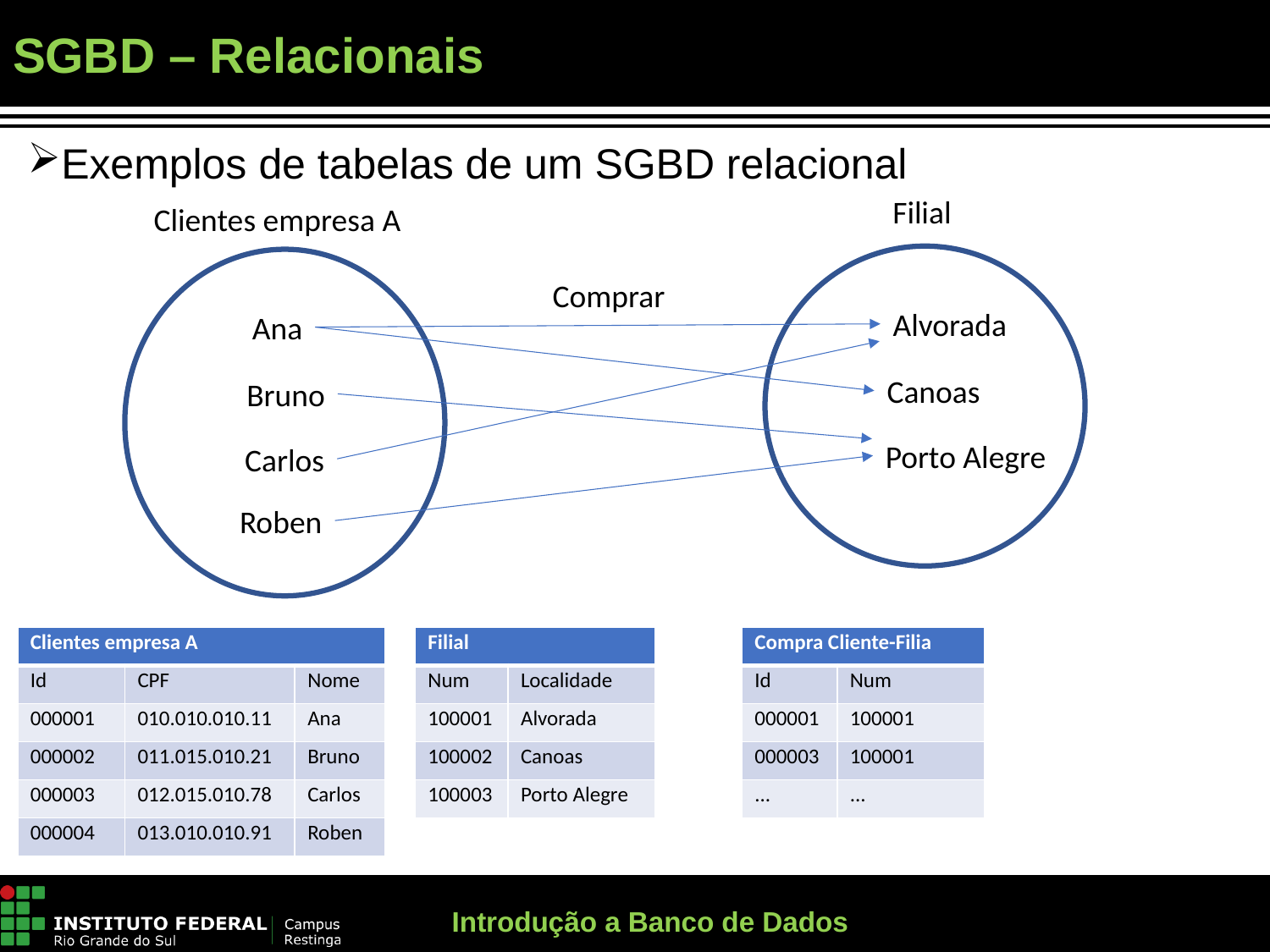

# SGBD – Relacionais
Exemplos de tabelas de um SGBD relacional
Filial
Clientes empresa A

Comprar
Alvorada
Ana
Canoas
Bruno
Porto Alegre
Carlos
Roben
| Clientes empresa A |  |  |
| --- | --- | --- |
| Id | CPF | Nome |
| 000001 | 010.010.010.11 | Ana |
| 000002 | 011.015.010.21 | Bruno |
| 000003 | 012.015.010.78 | Carlos |
| 000004 | 013.010.010.91 | Roben |
| Filial |  |
| --- | --- |
| Num | Localidade |
| 100001 | Alvorada |
| 100002 | Canoas |
| 100003 | Porto Alegre |
| Compra Cliente-Filia |  |
| --- | --- |
| Id | Num |
| 000001 | 100001 |
| 000003 | 100001 |
| ... | ... |
Introdução a Banco de Dados